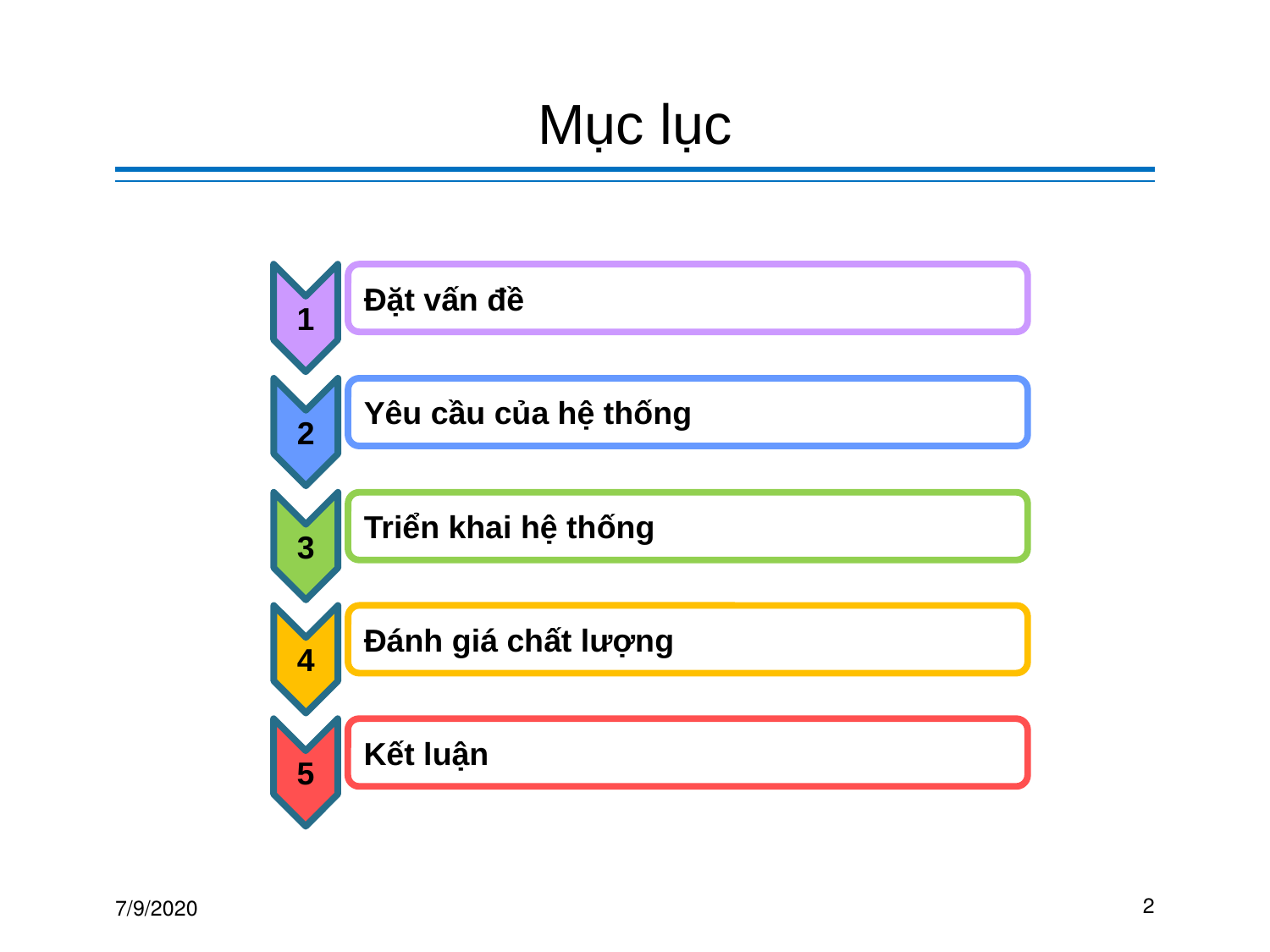

# Mục lục
Đặt vấn đề
1
Yêu cầu của hệ thống
2
Triển khai hệ thống
3
Đánh giá chất lượng
4
Kết luận
5
7/9/2020
2